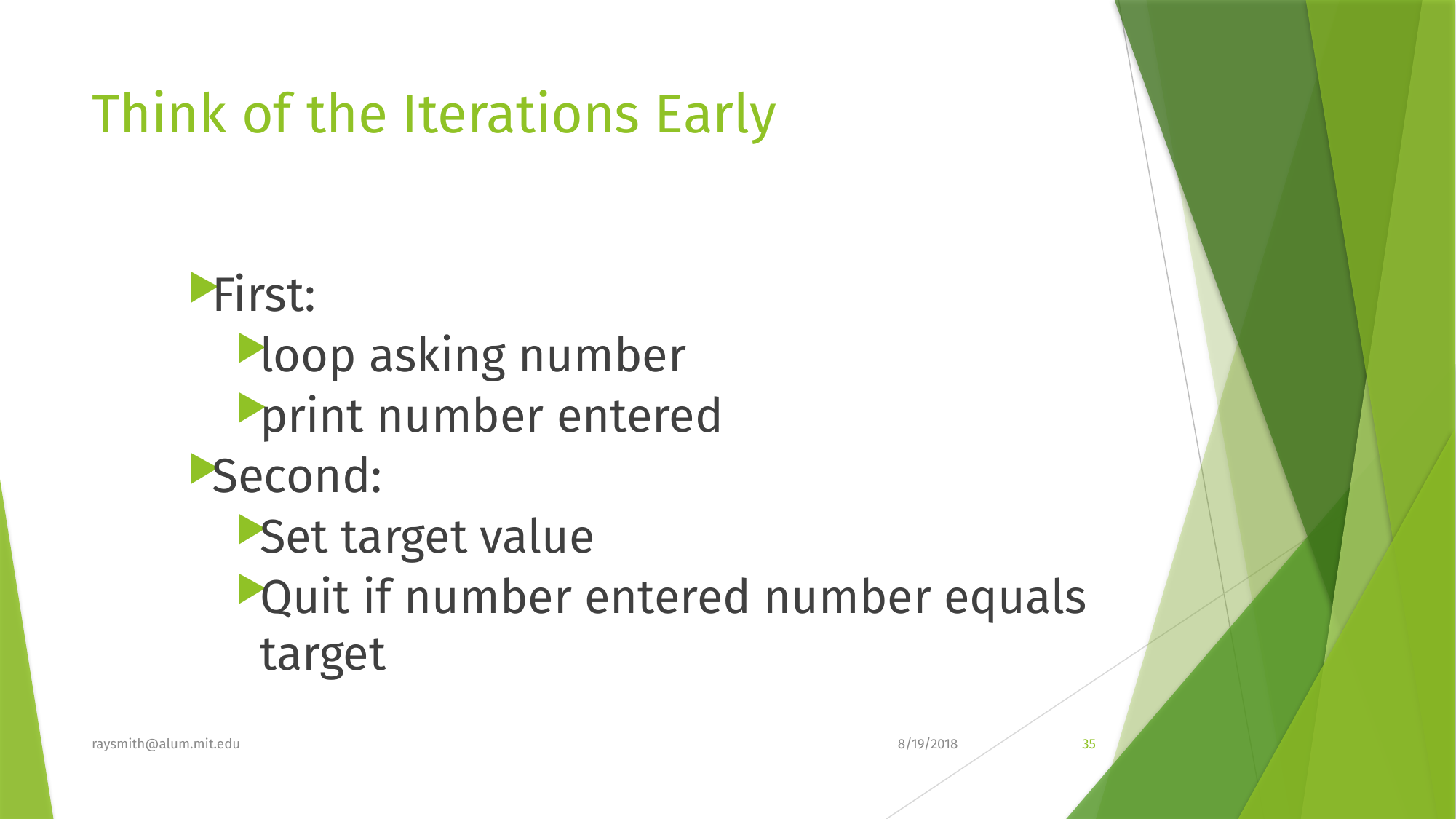

# Think of the Iterations Early
First:
loop asking number
print number entered
Second:
Set target value
Quit if number entered number equals target

raysmith@alum.mit.edu
8/19/2018
35